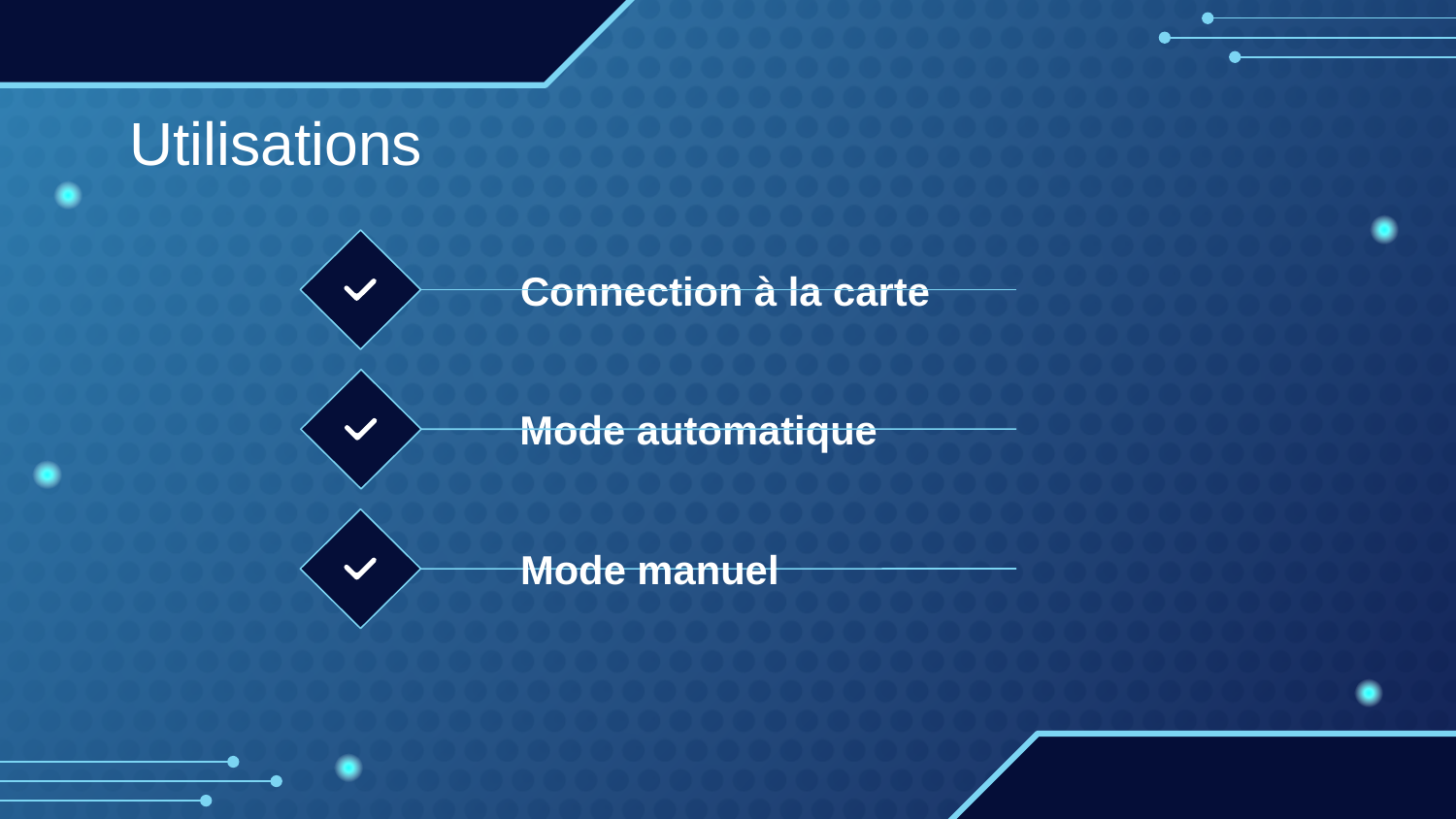

# Utilisations

Connection à la carte

Mode automatique

Mode manuel